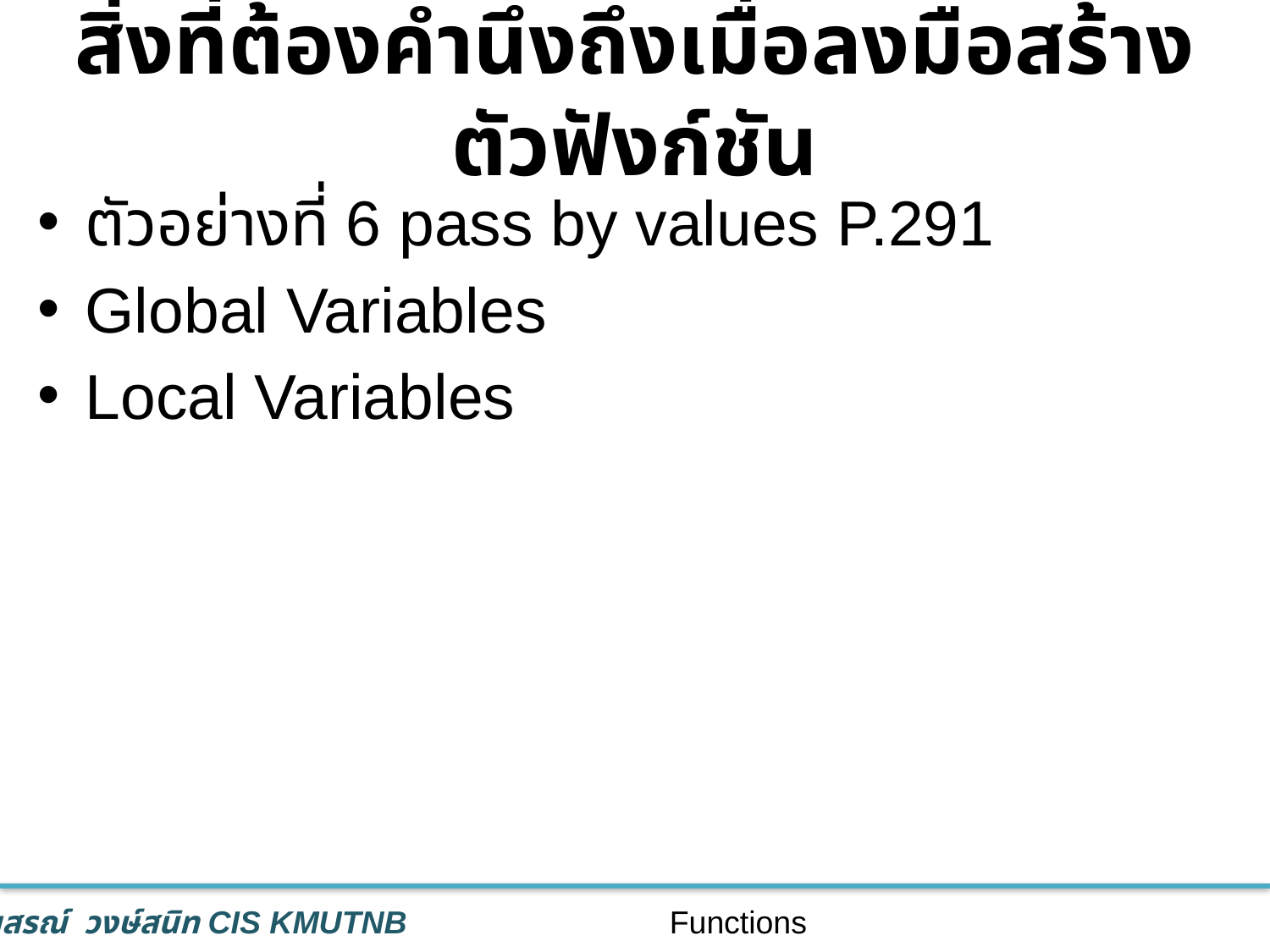

# สิ่งที่ต้องคำนึงถึงเมื่อลงมือสร้างตัวฟังก์ชัน
ตัวอย่างที่ 6 pass by values P.291
Global Variables
Local Variables

38
Functions